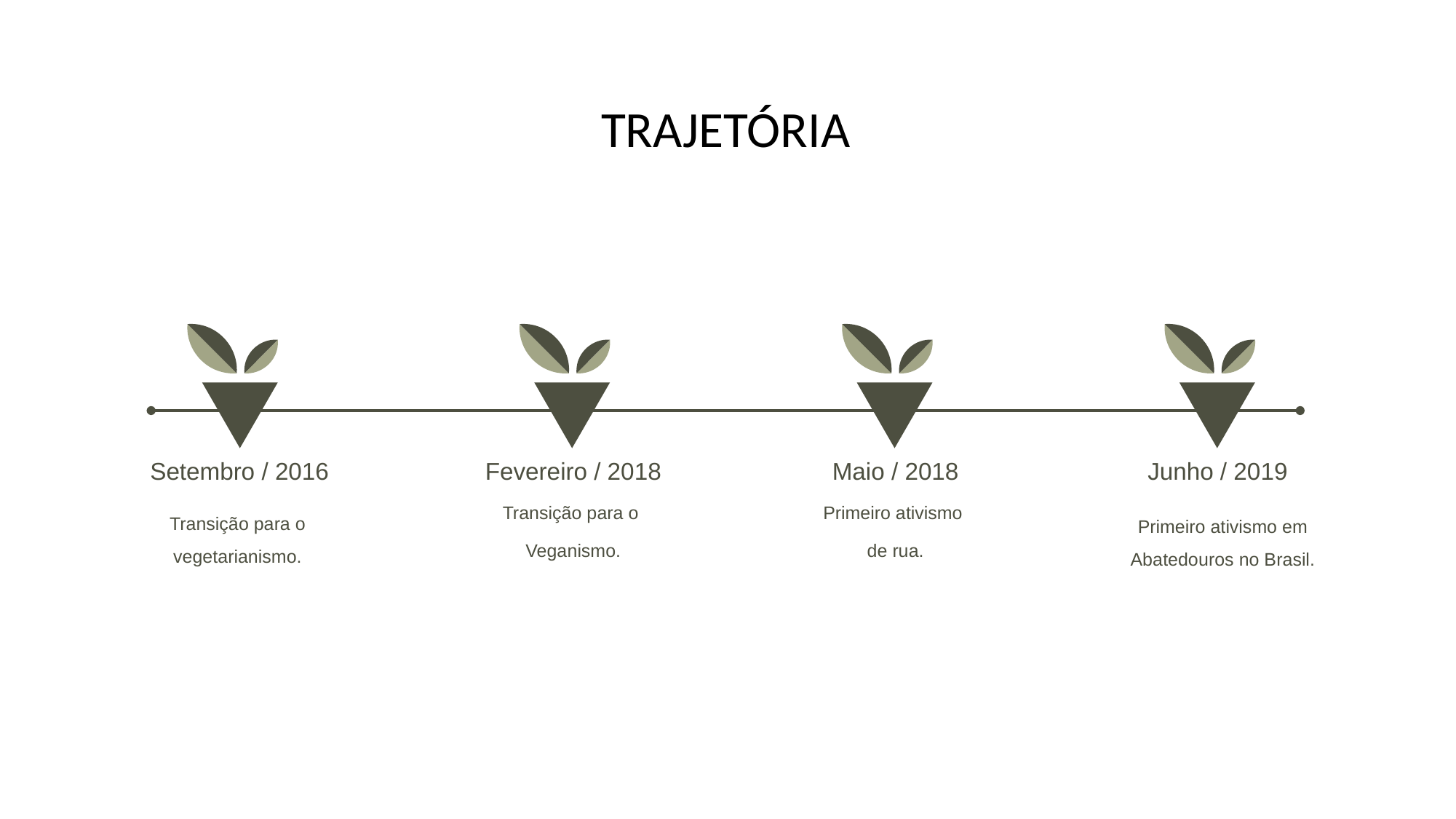

# TRAJETÓRIA

Setembro / 2016
Fevereiro / 2018
Maio / 2018
Junho / 2019
Transição para o vegetarianismo.
Transição para o
Veganismo.
Primeiro ativismo
de rua.
Primeiro ativismo em Abatedouros no Brasil.